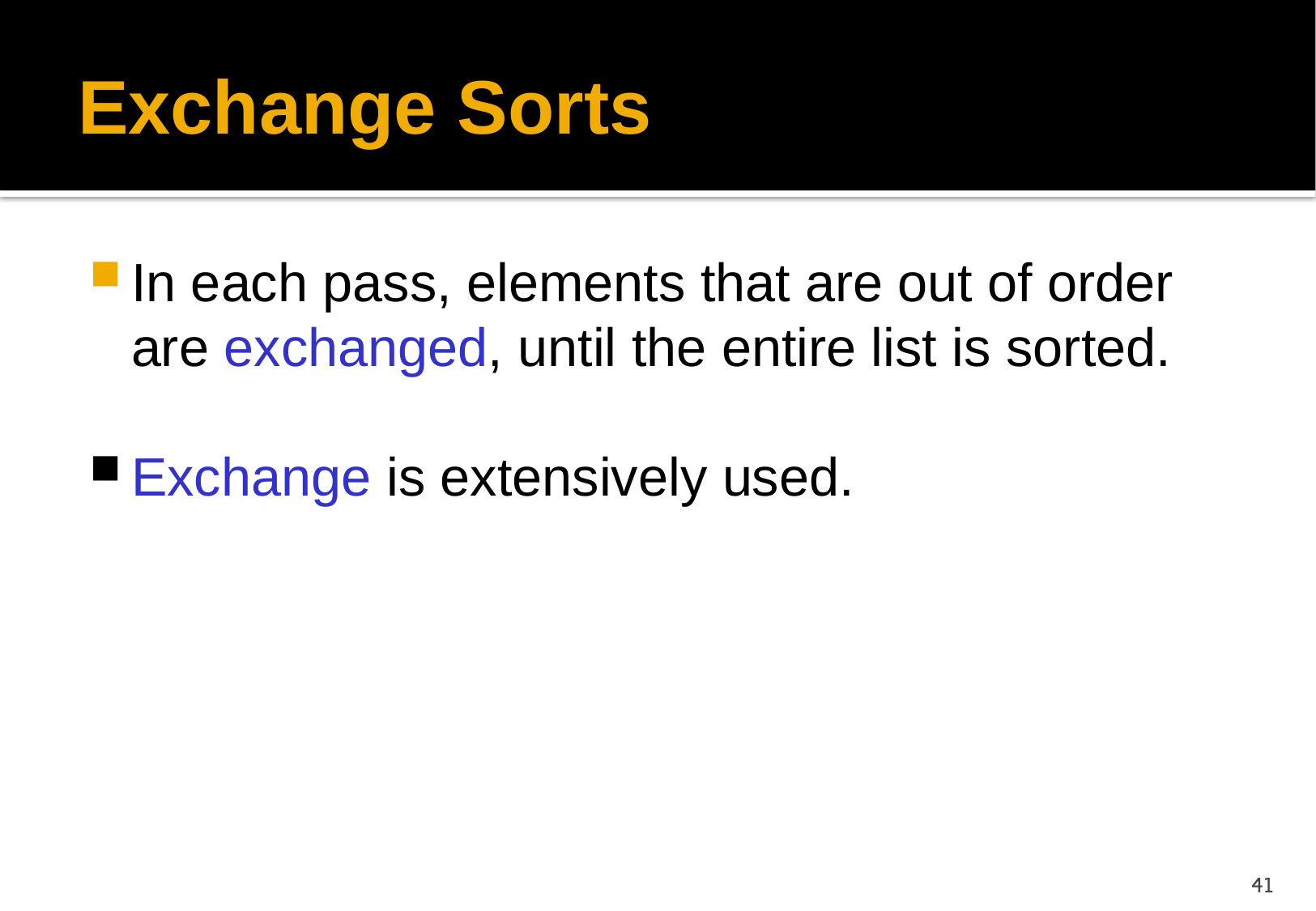

# Exchange Sorts
In each pass, elements that are out of order are exchanged, until the entire list is sorted.

Exchange is extensively used.
41